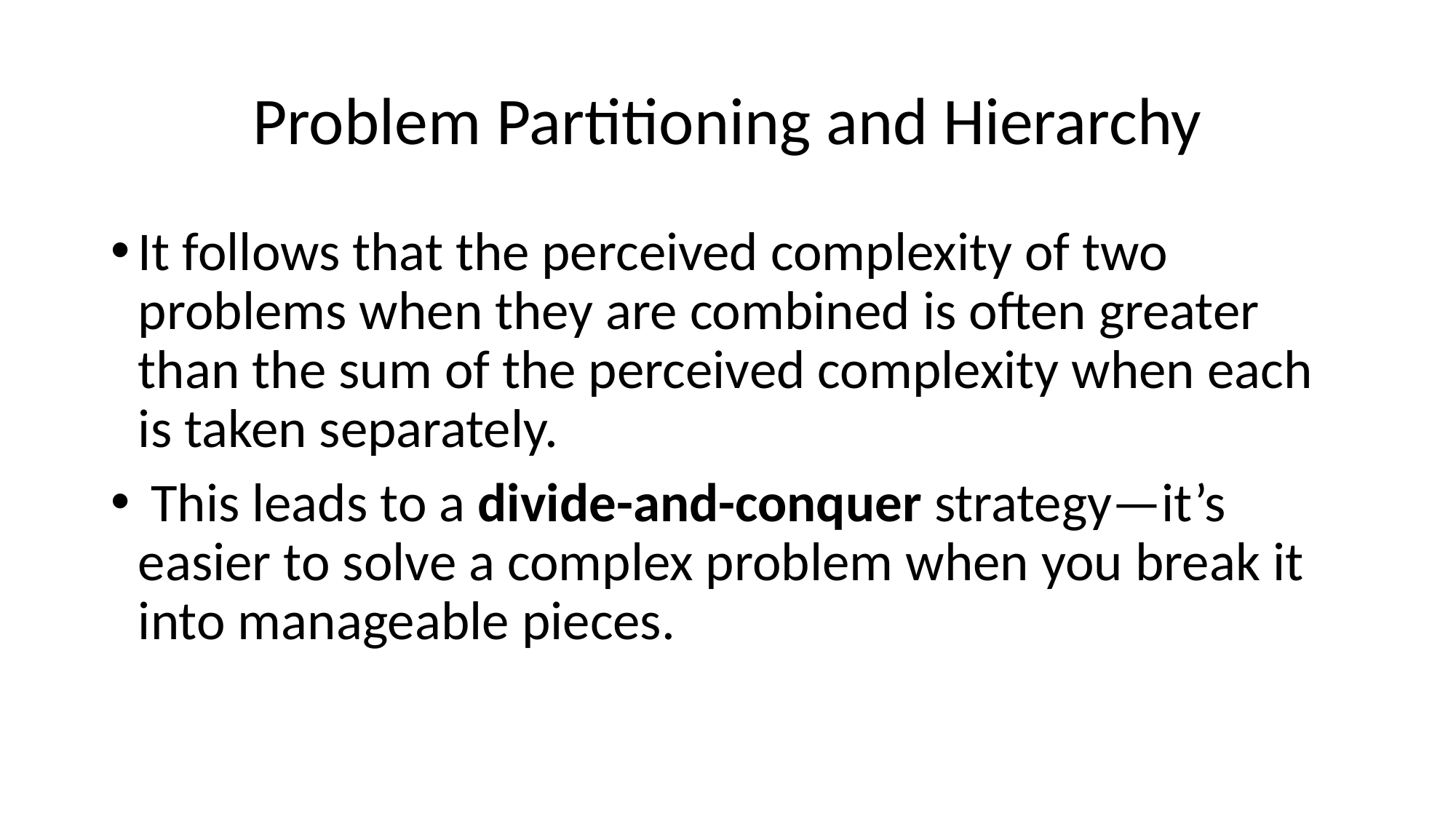

# Problem Partitioning and Hierarchy
It follows that the perceived complexity of two problems when they are combined is often greater than the sum of the perceived complexity when each is taken separately.
 This leads to a divide-and-conquer strategy—it’s easier to solve a complex problem when you break it into manageable pieces.